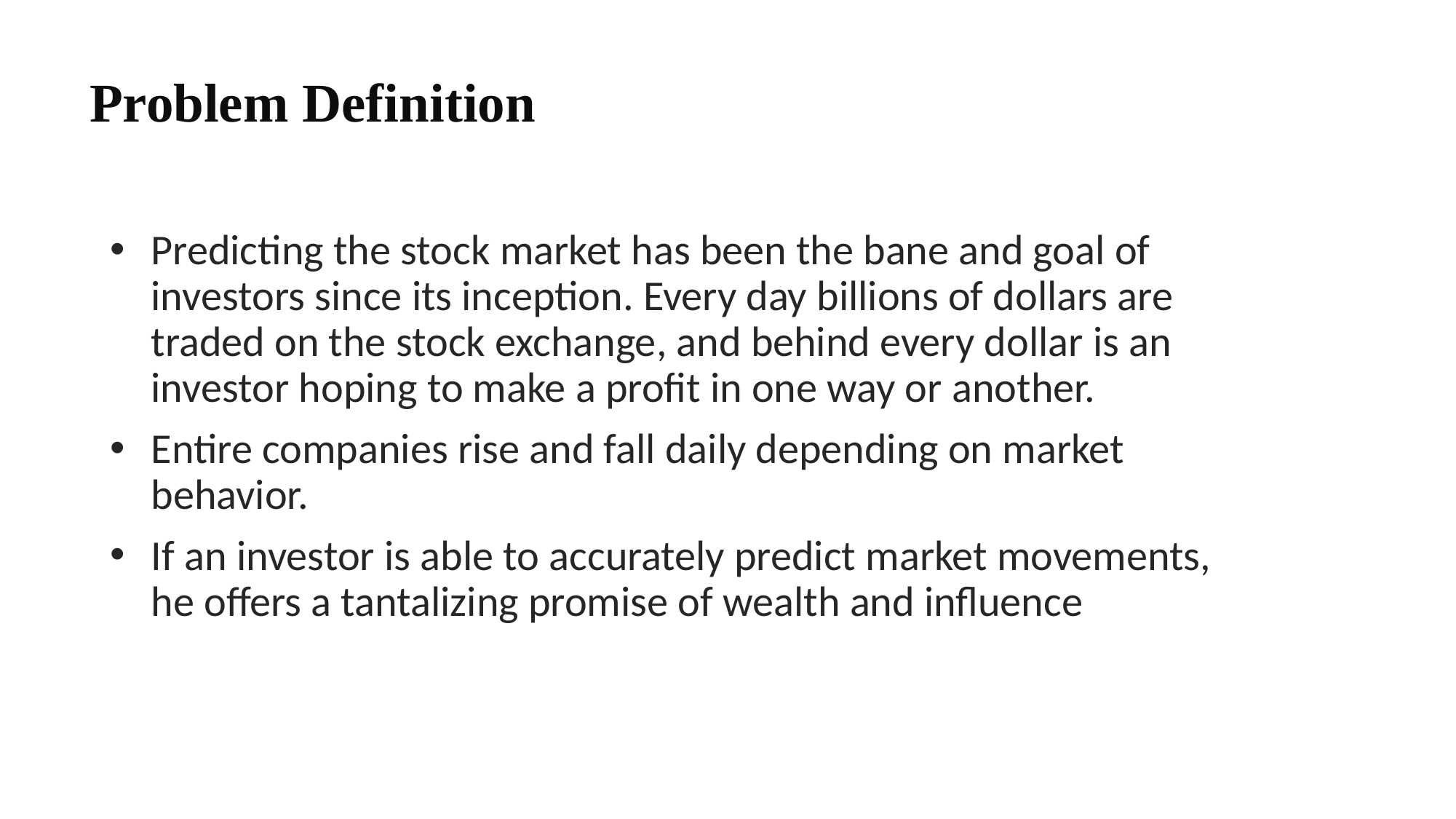

# Problem Definition
Predicting the stock market has been the bane and goal of investors since its inception. Every day billions of dollars are traded on the stock exchange, and behind every dollar is an investor hoping to make a profit in one way or another.
Entire companies rise and fall daily depending on market behavior.
If an investor is able to accurately predict market movements,  he offers a tantalizing promise of wealth and influence